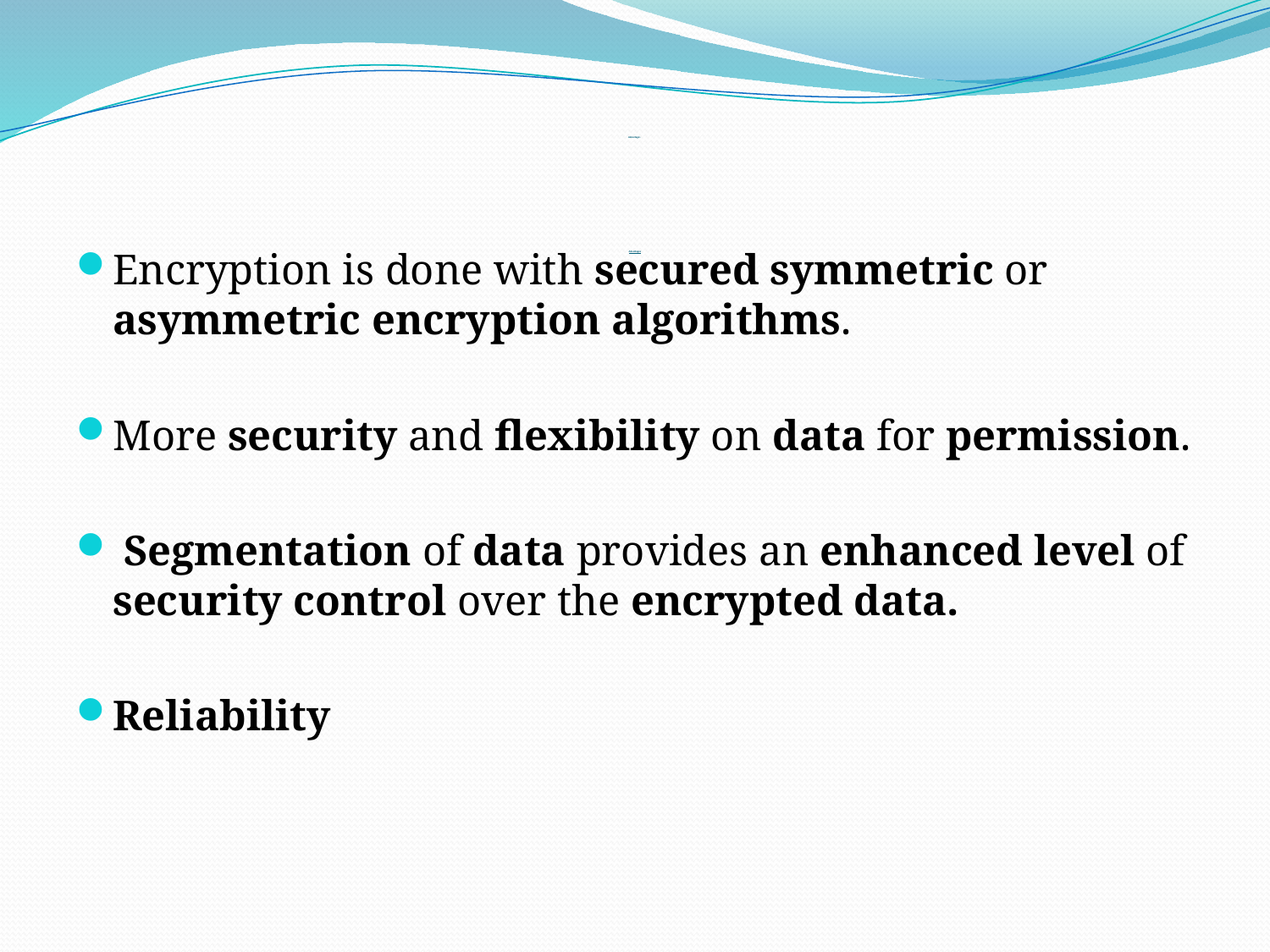

# Advantage:- Advantages

Encryption is done with secured symmetric or asymmetric encryption algorithms.

More security and flexibility on data for permission.

 Segmentation of data provides an enhanced level of security control over the encrypted data.

Reliability